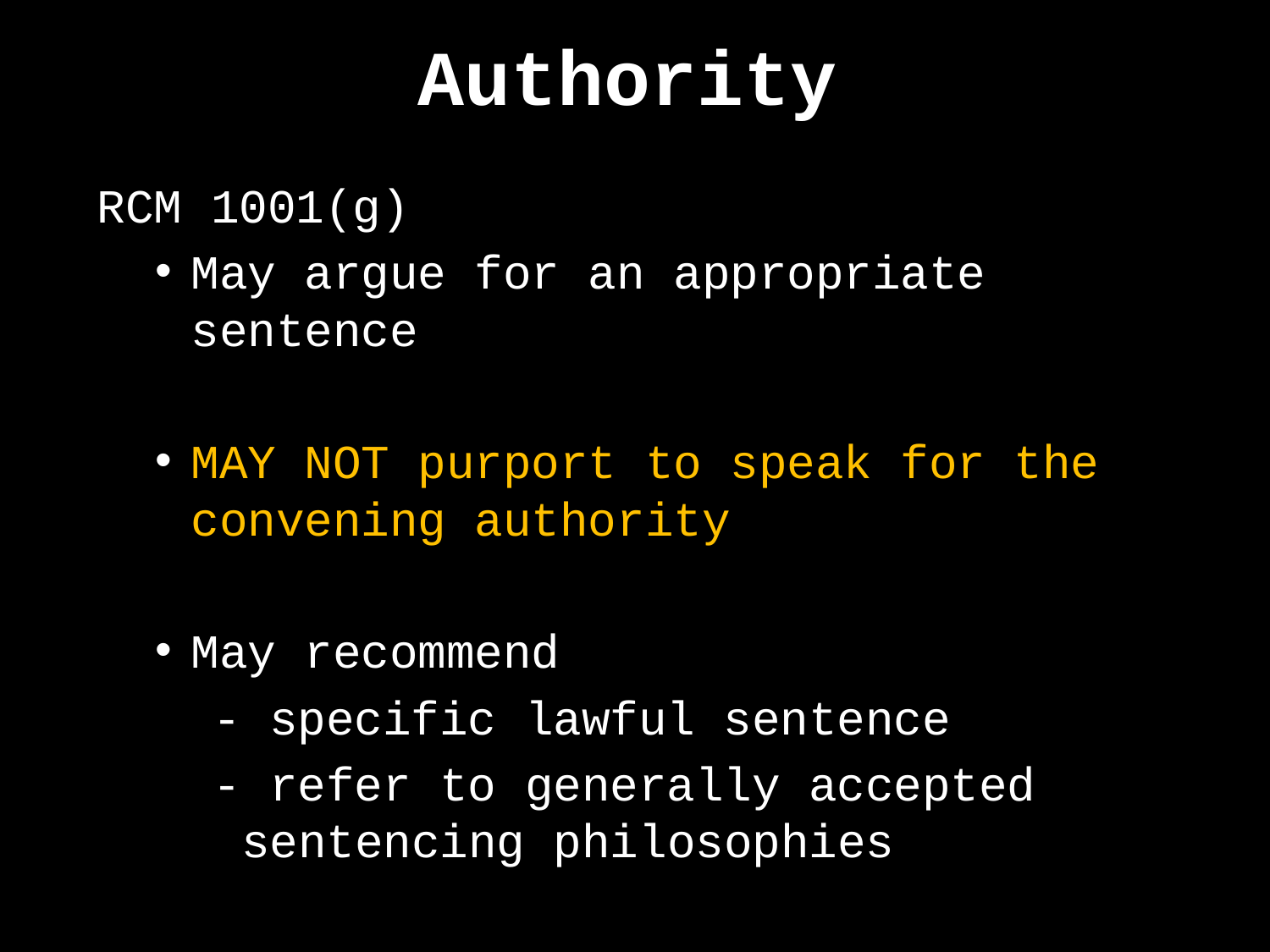

# Authority
RCM 1001(g)
May argue for an appropriate sentence

MAY NOT purport to speak for the convening authority

May recommend
- specific lawful sentence
- refer to generally accepted sentencing philosophies